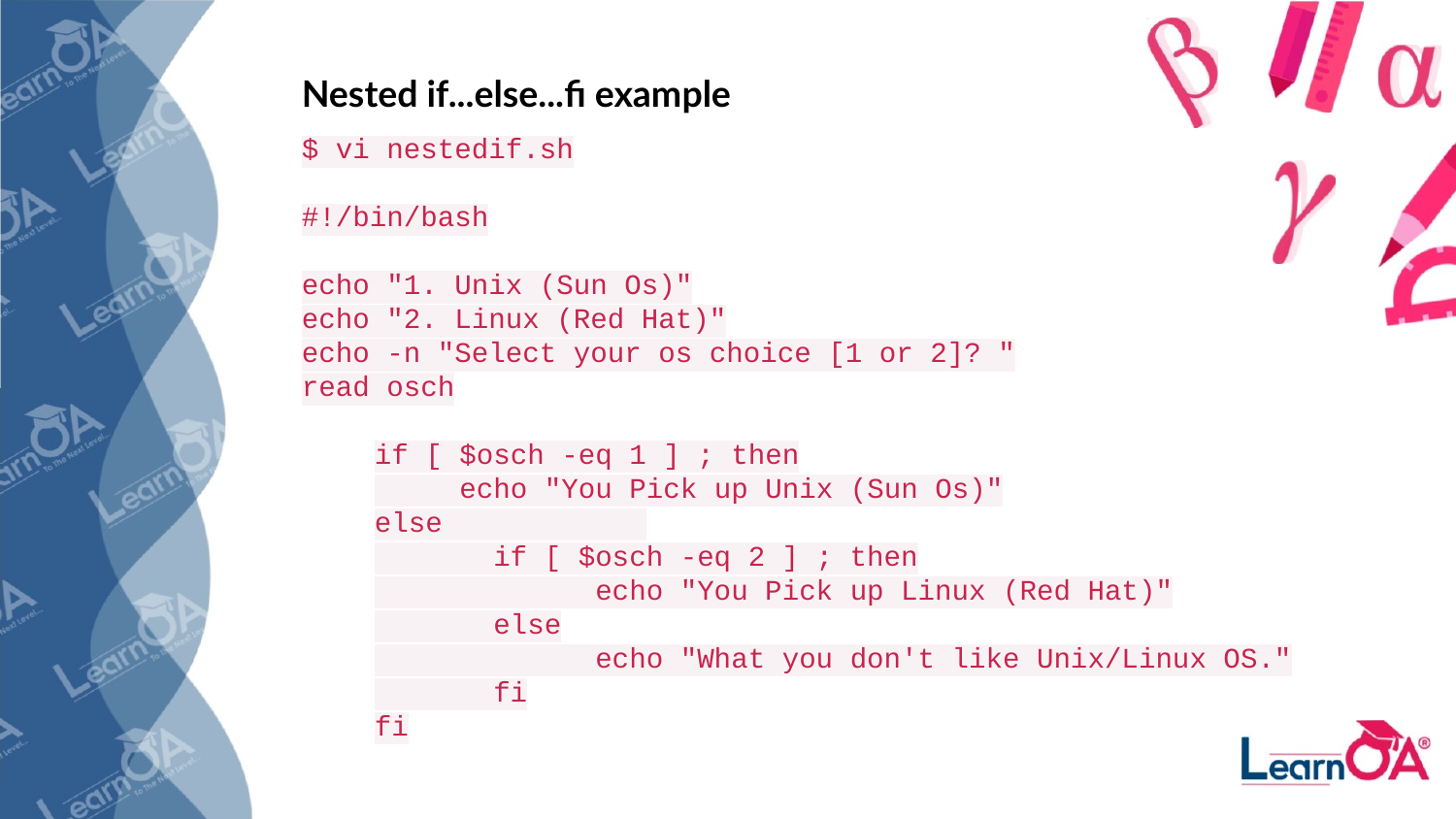

Nested if...else...fi example
$ vi nestedif.sh

#!/bin/bash

echo "1. Unix (Sun Os)"
echo "2. Linux (Red Hat)"
echo -n "Select your os choice [1 or 2]? "
read osch

if [ $osch -eq 1 ] ; then
     echo "You Pick up Unix (Sun Os)"
else
       if [ $osch -eq 2 ] ; then
             echo "You Pick up Linux (Red Hat)"
       else
             echo "What you don't like Unix/Linux OS."
       fi
fi